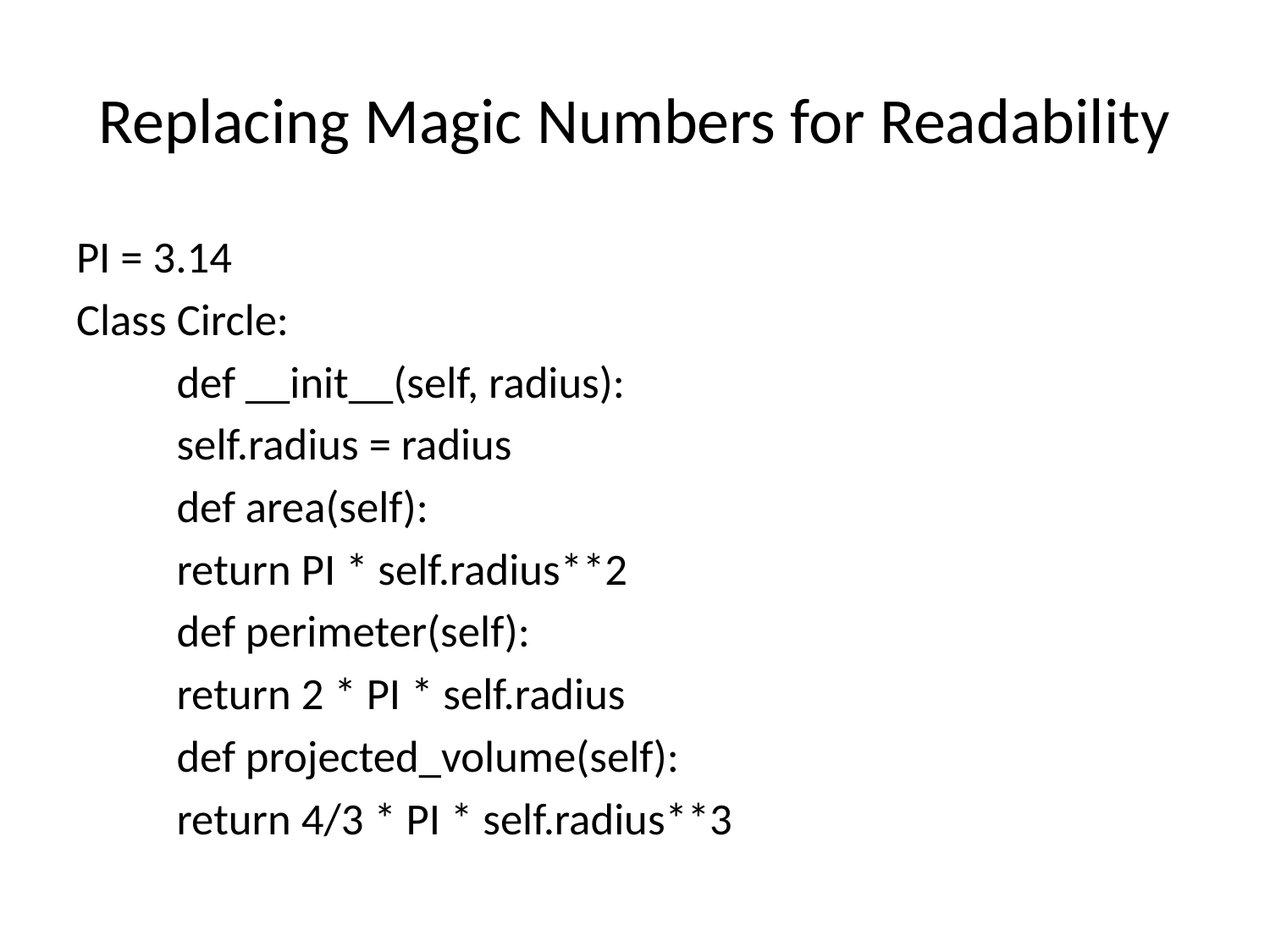

# Replacing Magic Numbers for Readability
PI = 3.14
Class Circle:
	def __init__(self, radius):
		self.radius = radius
	def area(self):
		return PI * self.radius**2
	def perimeter(self):
		return 2 * PI * self.radius
	def projected_volume(self):
		return 4/3 * PI * self.radius**3